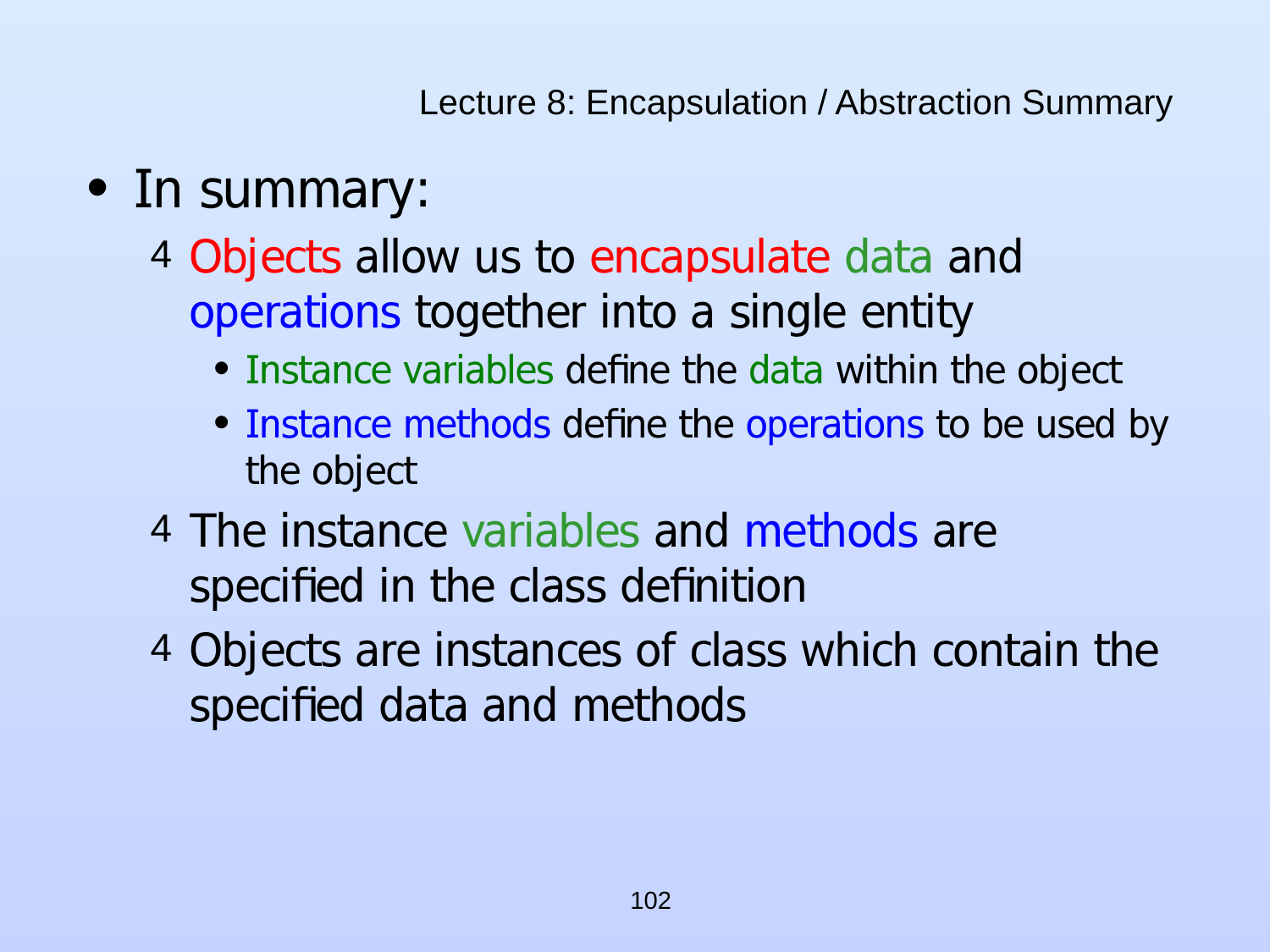

# Lecture 8: Encapsulation / Abstraction Summary
In summary:
Objects allow us to encapsulate data and operations together into a single entity
Instance variables define the data within the object
Instance methods define the operations to be used by the object
The instance variables and methods are specified in the class definition
Objects are instances of class which contain the specified data and methods
102